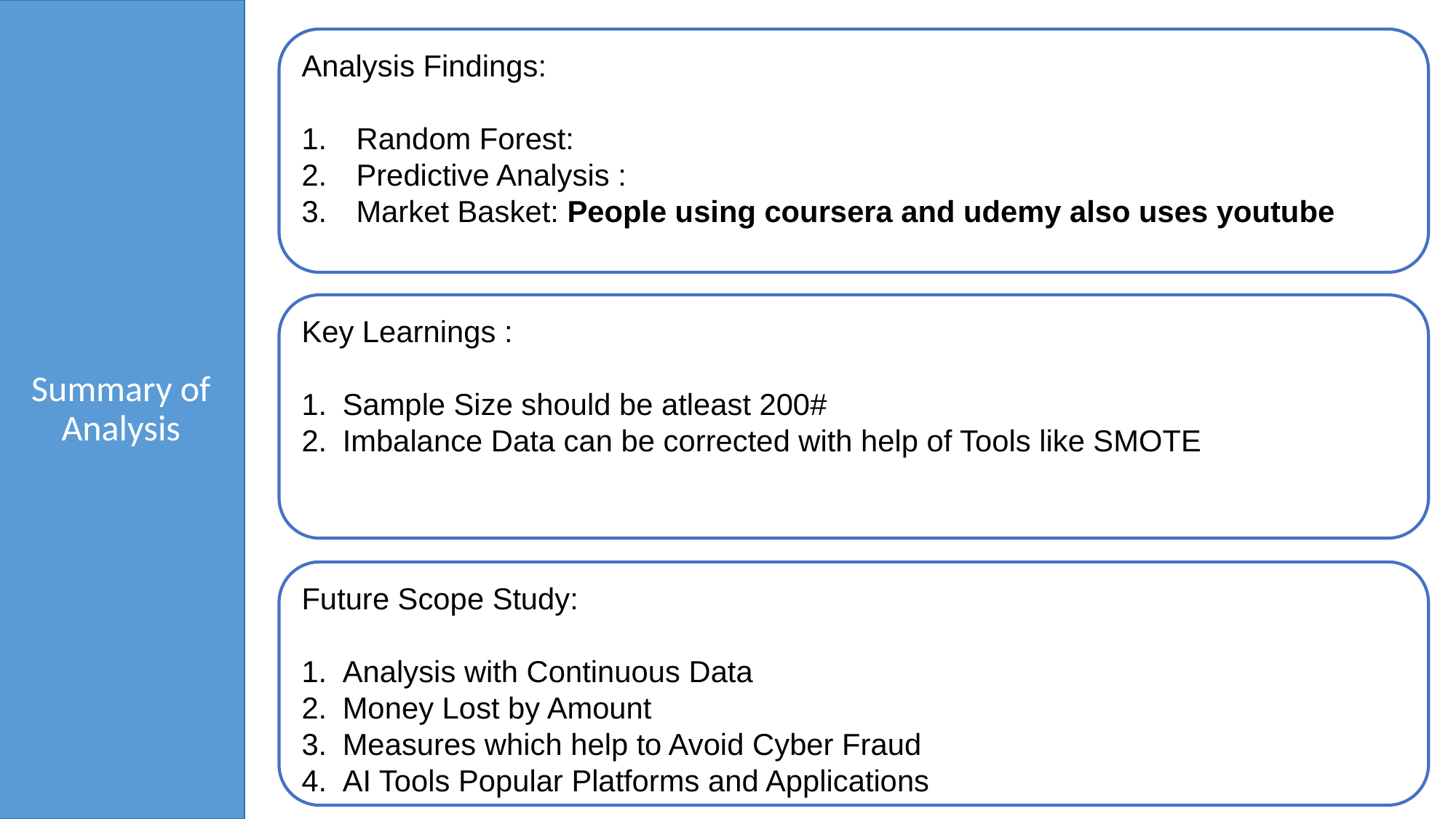

Summary of Analysis
Analysis Findings:

Random Forest:
Predictive Analysis :
Market Basket: People using coursera and udemy also uses youtube

Key Learnings :

Sample Size should be atleast 200#
Imbalance Data can be corrected with help of Tools like SMOTE

Future Scope Study:

Analysis with Continuous Data
Money Lost by Amount
Measures which help to Avoid Cyber Fraud
AI Tools Popular Platforms and Applications